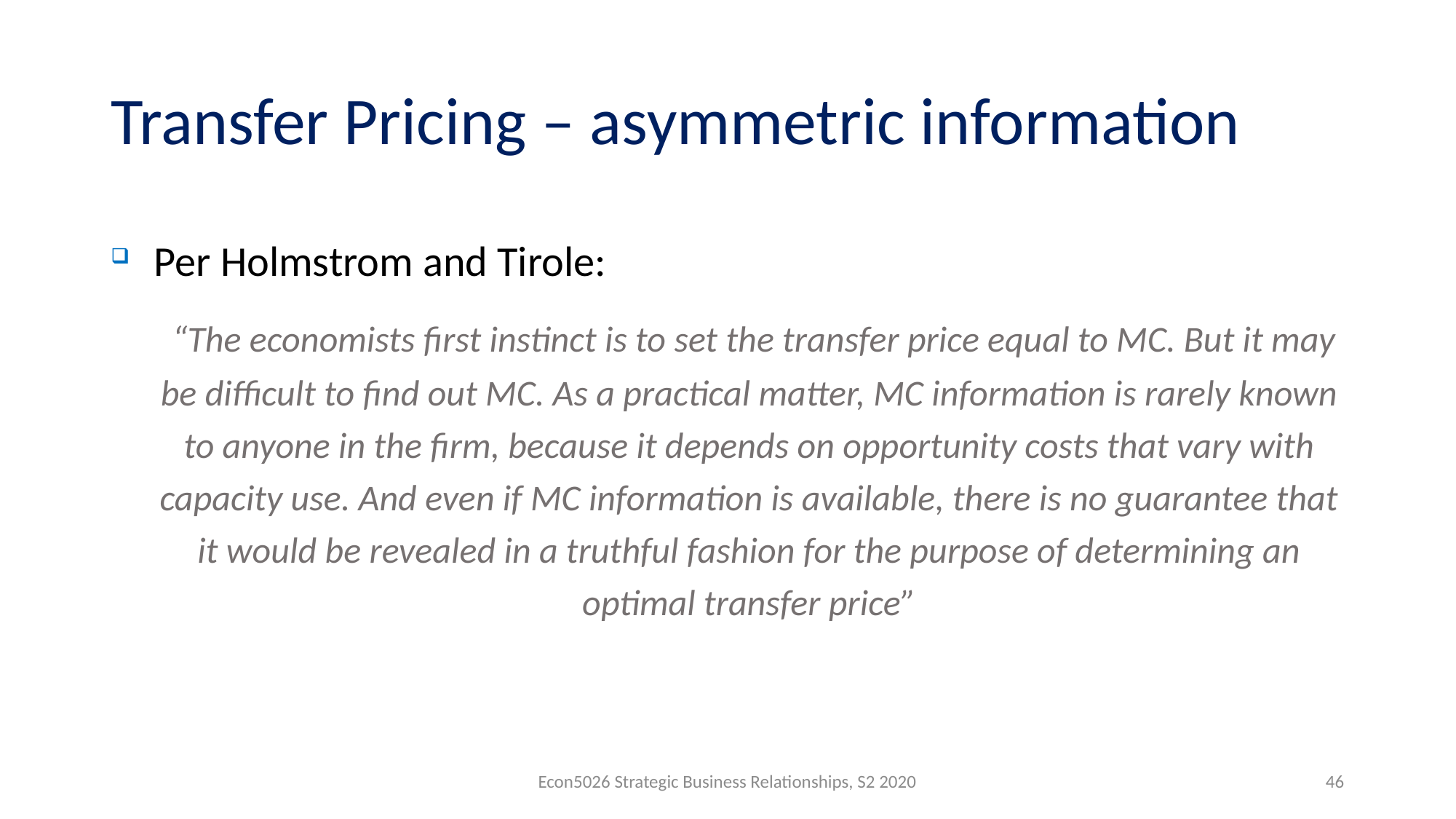

# Transfer Pricing – asymmetric information
Per Holmstrom and Tirole:
 “The economists first instinct is to set the transfer price equal to MC. But it may be difficult to find out MC. As a practical matter, MC information is rarely known to anyone in the firm, because it depends on opportunity costs that vary with capacity use. And even if MC information is available, there is no guarantee that it would be revealed in a truthful fashion for the purpose of determining an optimal transfer price”
Econ5026 Strategic Business Relationships, S2 2020
46